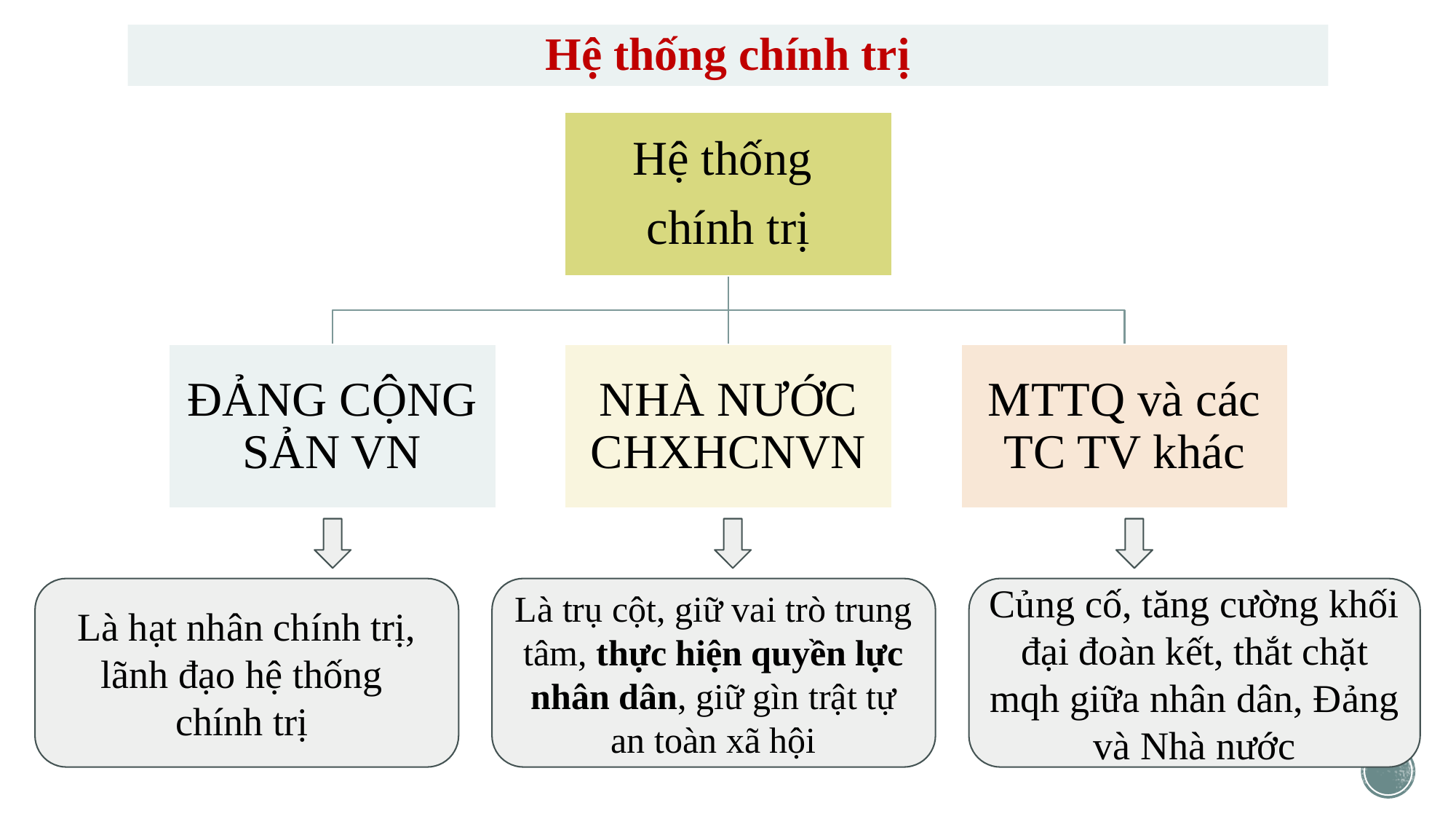

# Hệ thống chính trị
Hệ thống
chính trị
ĐẢNG CỘNG SẢN VN
NHÀ NƯỚC CHXHCNVN
MTTQ và các TC TV khác

Là hạt nhân chính trị, lãnh đạo hệ thống
chính trị
Là trụ cột, giữ vai trò trung tâm, thực hiện quyền lực nhân dân, giữ gìn trật tự an toàn xã hội
Củng cố, tăng cường khối đại đoàn kết, thắt chặt mqh giữa nhân dân, Đảng và Nhà nước